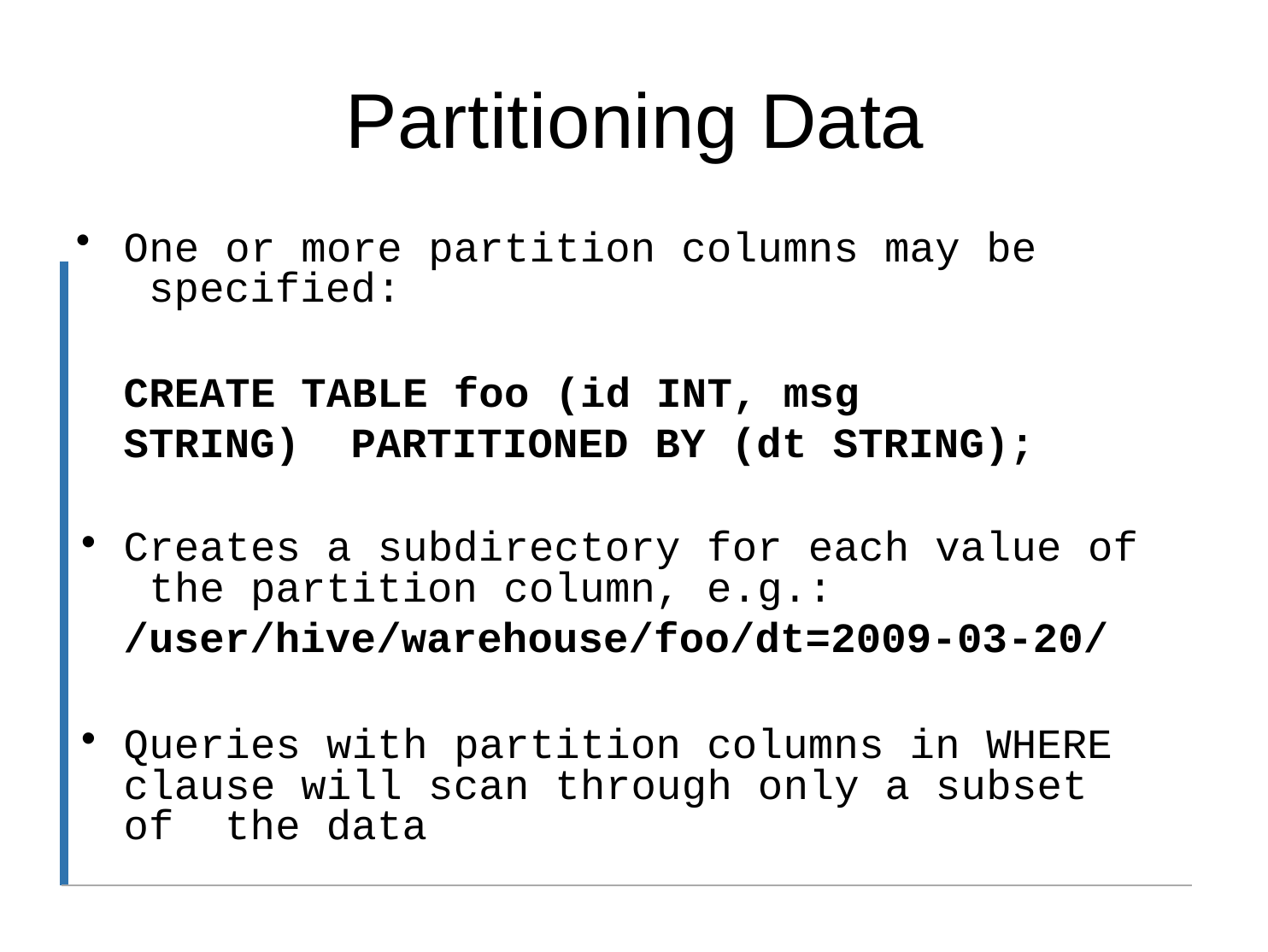

# Partitioning Data
One or more partition columns may be  specified:

CREATE TABLE foo (id INT, msg STRING)  PARTITIONED BY (dt STRING);

Creates a subdirectory for each value of  the partition column, e.g.:
/user/hive/warehouse/foo/dt=2009-03-20/

Queries with partition columns in WHERE  clause will scan through only a subset of  the data